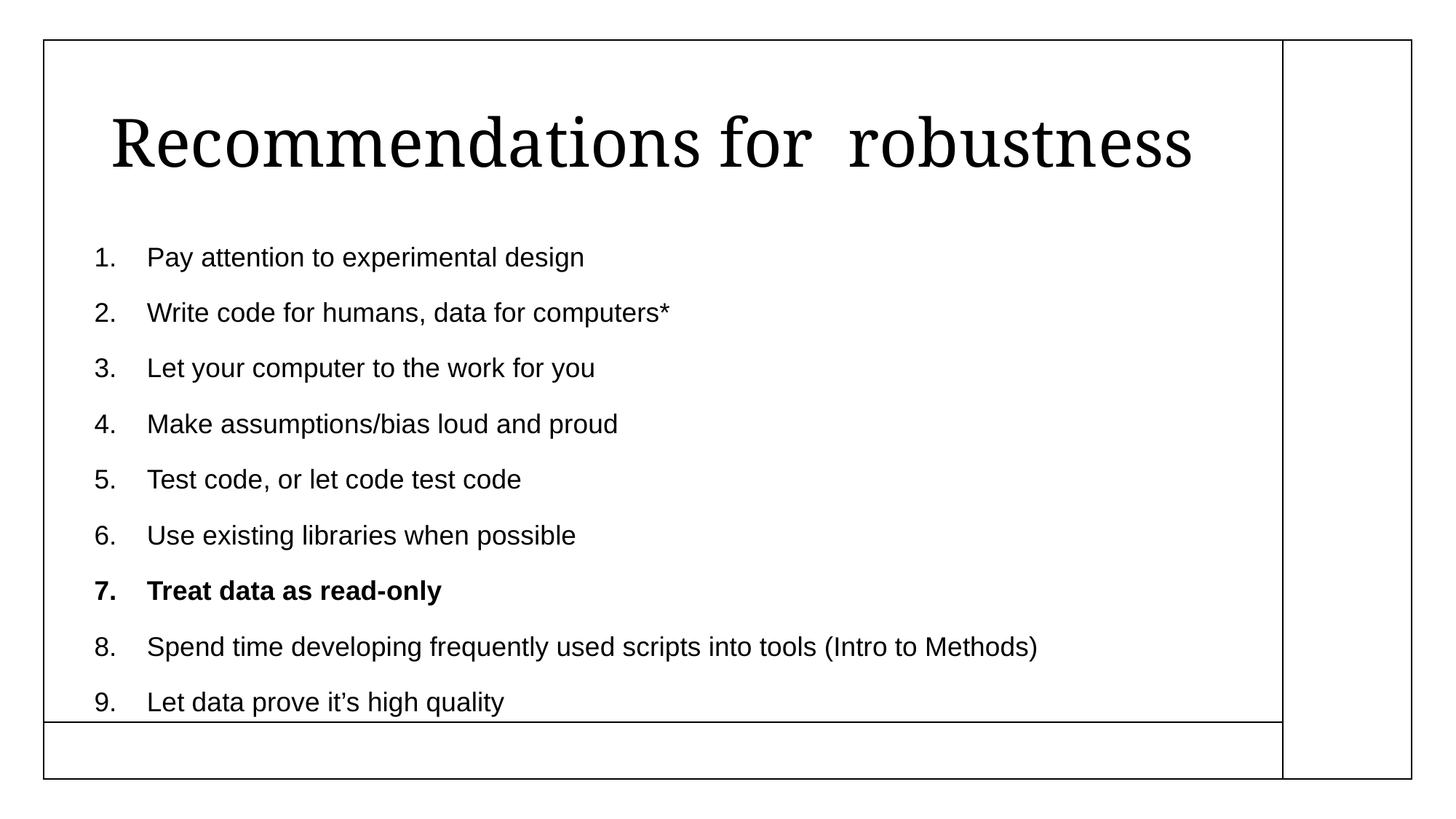

# Recommendations for  robustness
Pay attention to experimental design
Write code for humans, data for computers*
Let your computer to the work for you
Make assumptions/bias loud and proud
Test code, or let code test code
Use existing libraries when possible
Treat data as read-only
Spend time developing frequently used scripts into tools (Intro to Methods)
Let data prove it’s high quality